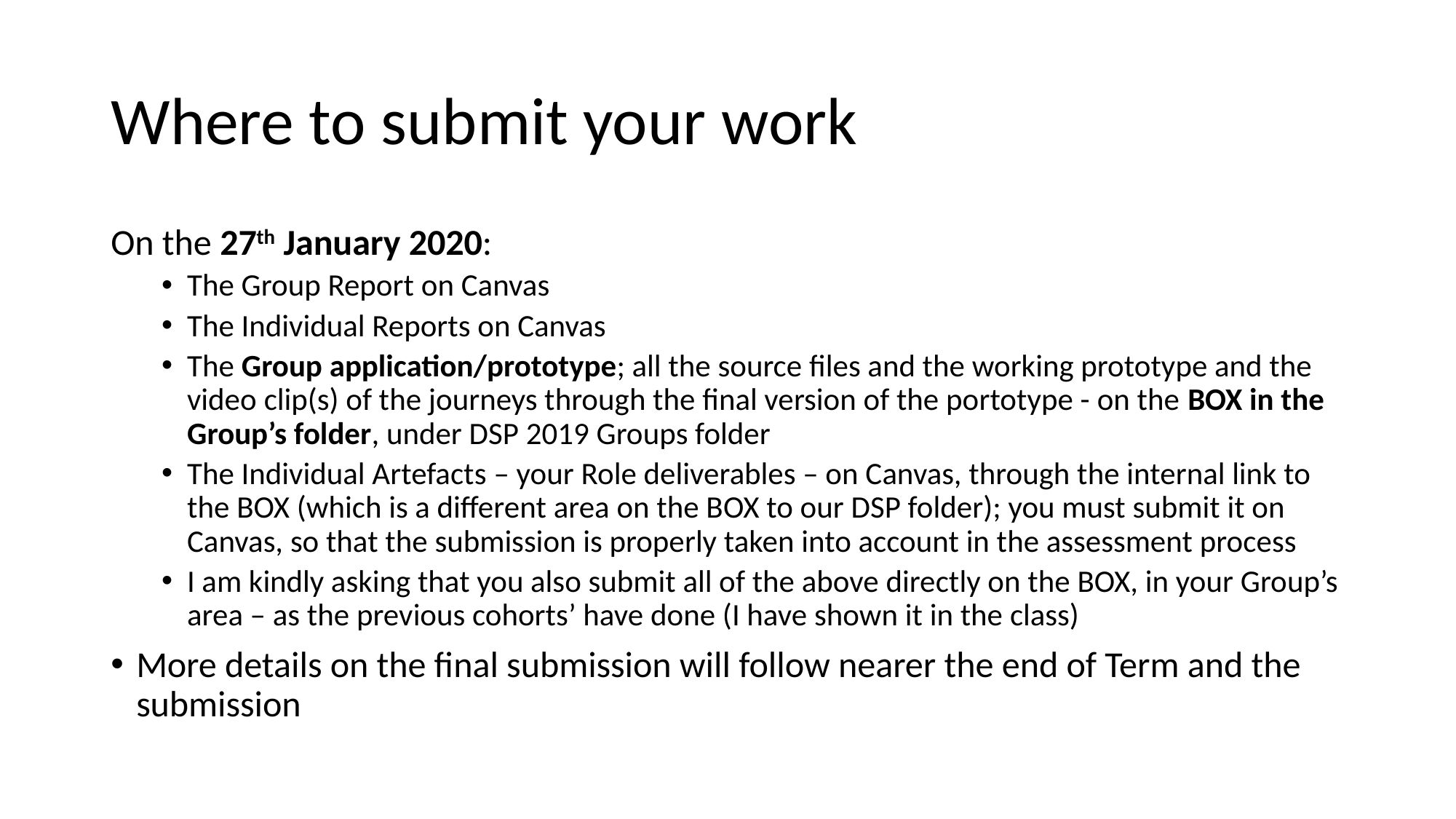

# Where to submit your work
On the 27th January 2020:
The Group Report on Canvas
The Individual Reports on Canvas
The Group application/prototype; all the source files and the working prototype and the video clip(s) of the journeys through the final version of the portotype - on the BOX in the Group’s folder, under DSP 2019 Groups folder
The Individual Artefacts – your Role deliverables – on Canvas, through the internal link to the BOX (which is a different area on the BOX to our DSP folder); you must submit it on Canvas, so that the submission is properly taken into account in the assessment process
I am kindly asking that you also submit all of the above directly on the BOX, in your Group’s area – as the previous cohorts’ have done (I have shown it in the class)
More details on the final submission will follow nearer the end of Term and the submission